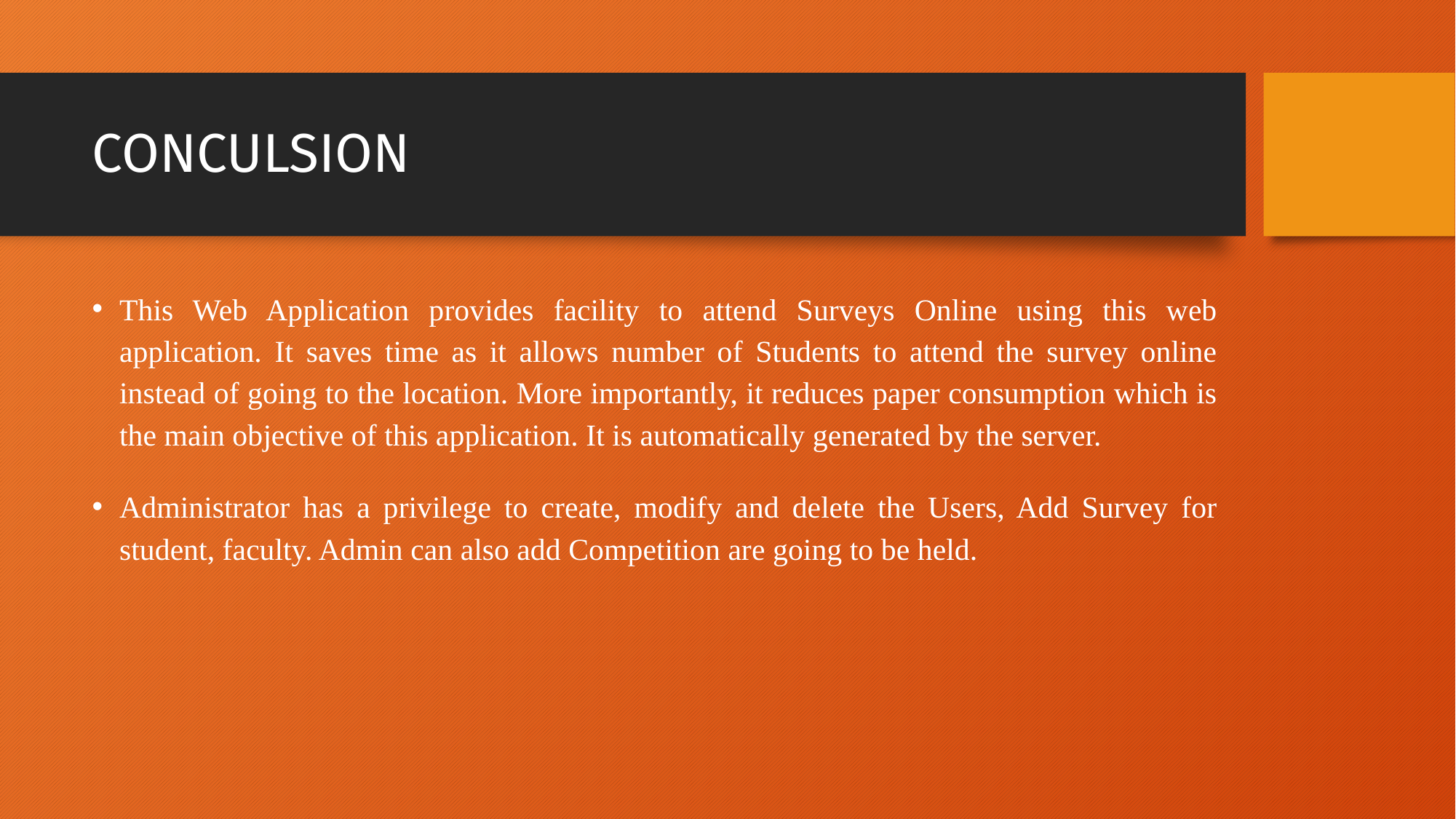

# CONCULSION
This Web Application provides facility to attend Surveys Online using this web application. It saves time as it allows number of Students to attend the survey online instead of going to the location. More importantly, it reduces paper consumption which is the main objective of this application. It is automatically generated by the server.
Administrator has a privilege to create, modify and delete the Users, Add Survey for student, faculty. Admin can also add Competition are going to be held.